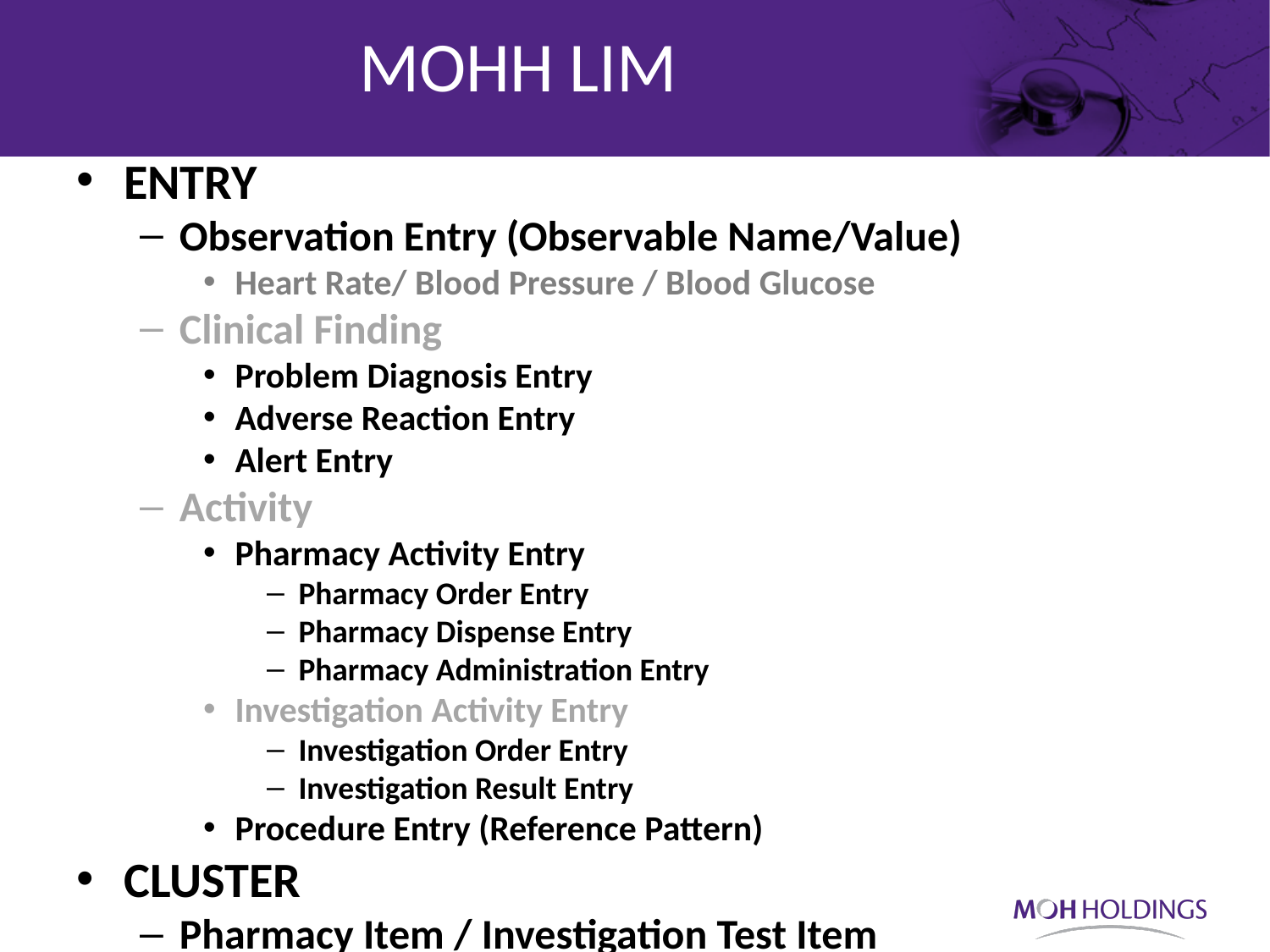

MOHH LIM
ENTRY
Observation Entry (Observable Name/Value)
Heart Rate/ Blood Pressure / Blood Glucose
Clinical Finding
Problem Diagnosis Entry
Adverse Reaction Entry
Alert Entry
Activity
Pharmacy Activity Entry
Pharmacy Order Entry
Pharmacy Dispense Entry
Pharmacy Administration Entry
Investigation Activity Entry
Investigation Order Entry
Investigation Result Entry
Procedure Entry (Reference Pattern)
CLUSTER
Pharmacy Item / Investigation Test Item